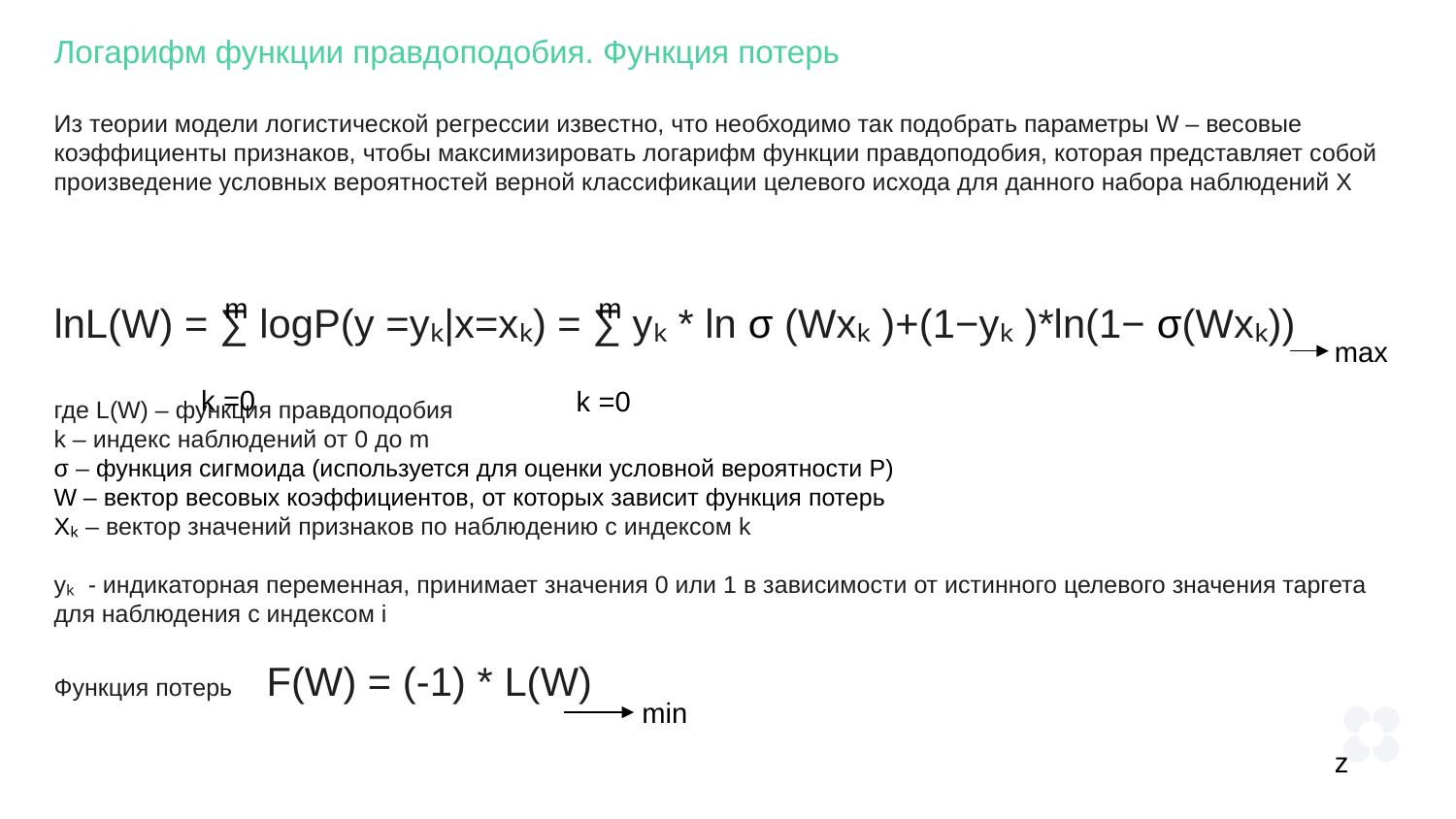

Логарифм функции правдоподобия. Функция потерь
Из теории модели логистической регрессии известно, что необходимо так подобрать параметры W – весовые коэффициенты признаков, чтобы максимизировать логарифм функции правдоподобия, которая представляет собой произведение условных вероятностей верной классификации целевого исхода для данного набора наблюдений X

lnL(W) = ∑ logP(y =yₖ|x=xₖ) = ∑ yₖ * ln σ (Wxₖ )+(1−yₖ )*ln(1− σ(Wxₖ))

где L(W) – функция правдоподобия
k – индекс наблюдений от 0 до m
σ – функция сигмоида (используется для оценки условной вероятности P)
W – вектор весовых коэффициентов, от которых зависит функция потерь
Xₖ – вектор значений признаков по наблюдению с индексом k

yₖ  - индикаторная переменная, принимает значения 0 или 1 в зависимости от истинного целевого значения таргета для наблюдения с индексом i

Функция потерь     F(W) = (-1) * L(W)
m
m
max

k =0
k =0
min

z